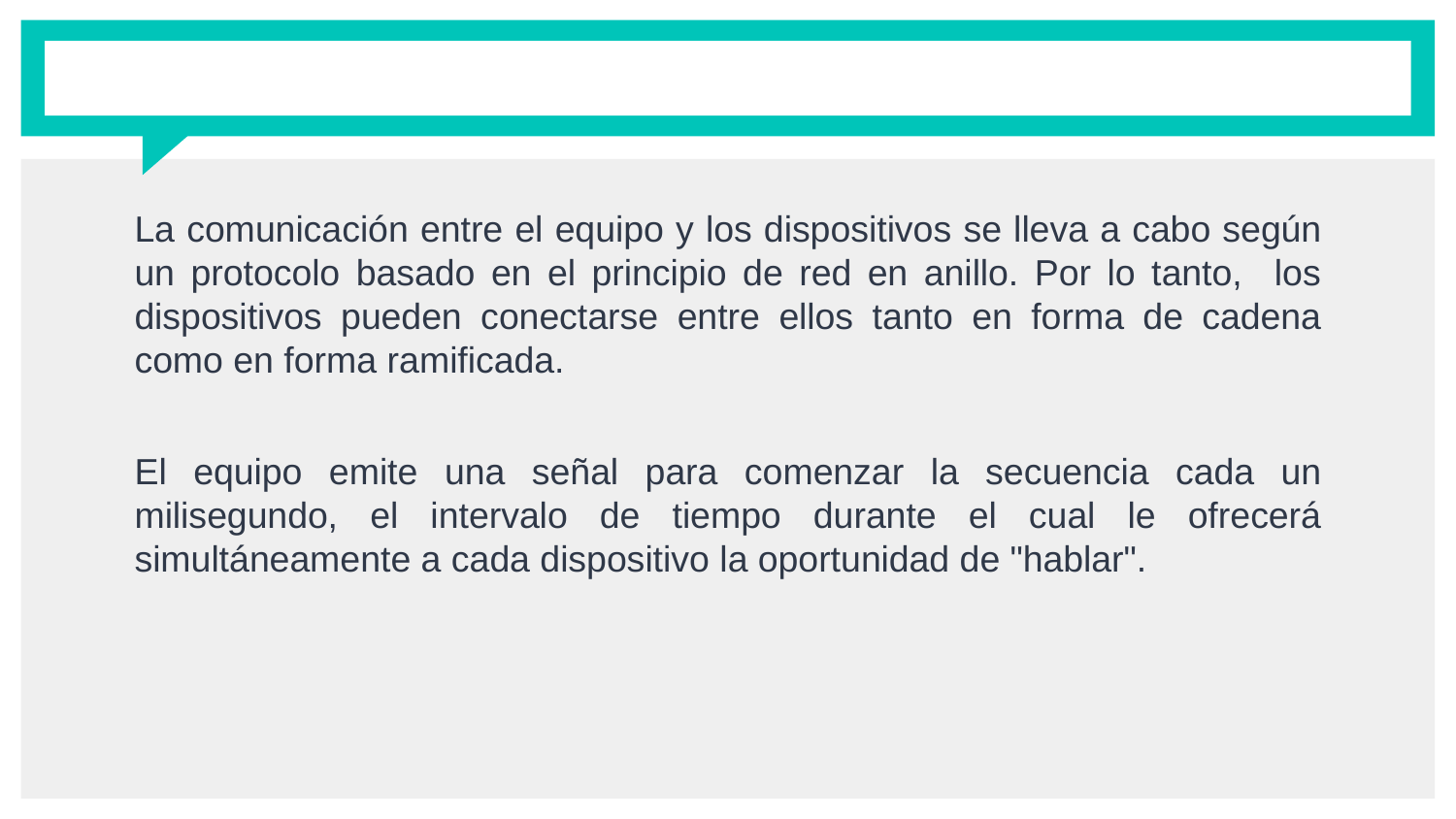

#
La comunicación entre el equipo y los dispositivos se lleva a cabo según un protocolo basado en el principio de red en anillo. Por lo tanto,  los dispositivos pueden conectarse entre ellos tanto en forma de cadena como en forma ramificada.

El equipo emite una señal para comenzar la secuencia cada un milisegundo, el intervalo de tiempo durante el cual le ofrecerá simultáneamente a cada dispositivo la oportunidad de "hablar".